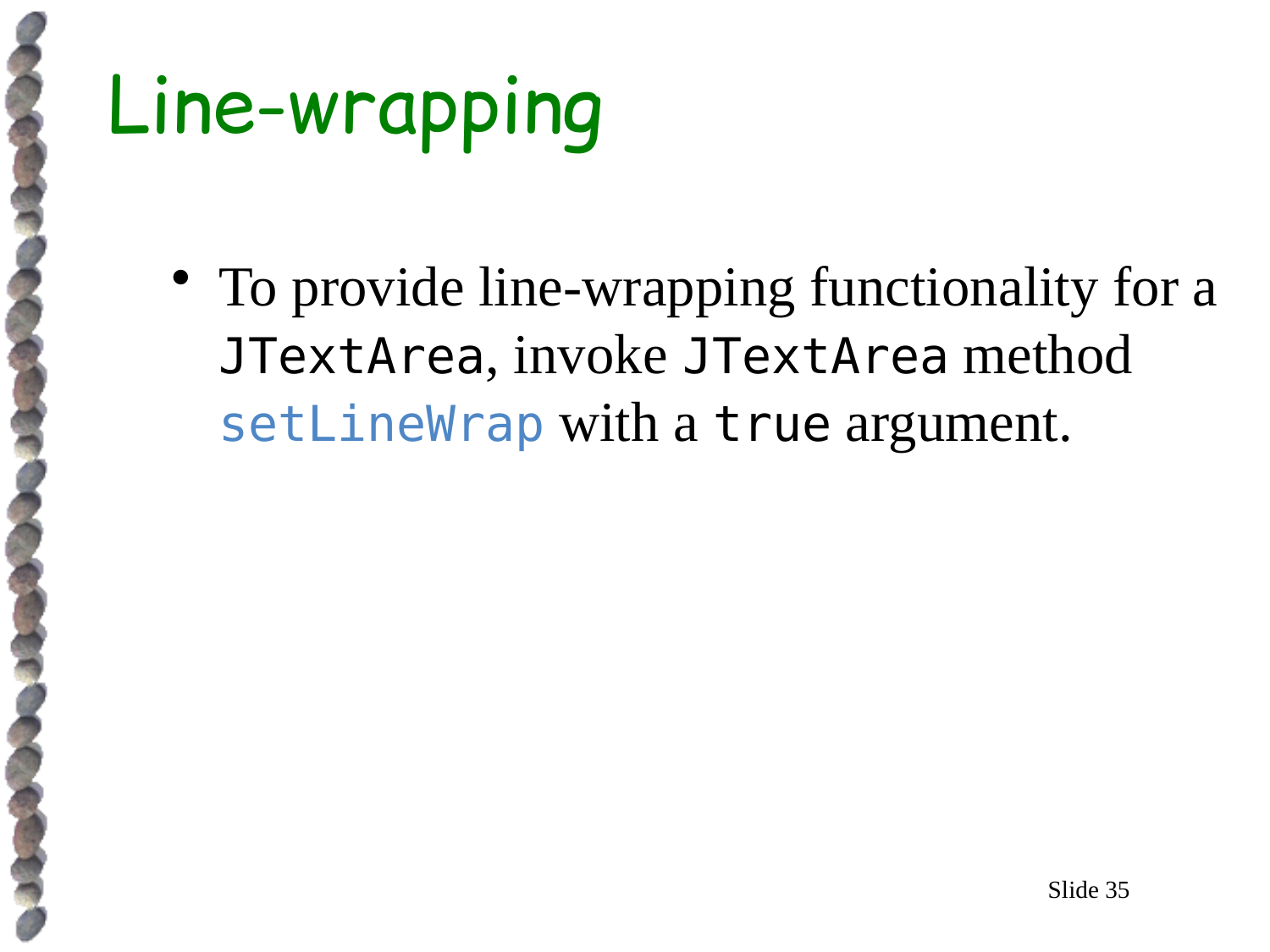

# Line-wrapping
To provide line-wrapping functionality for a JTextArea, invoke JTextArea method setLineWrap with a true argument.
Slide 35